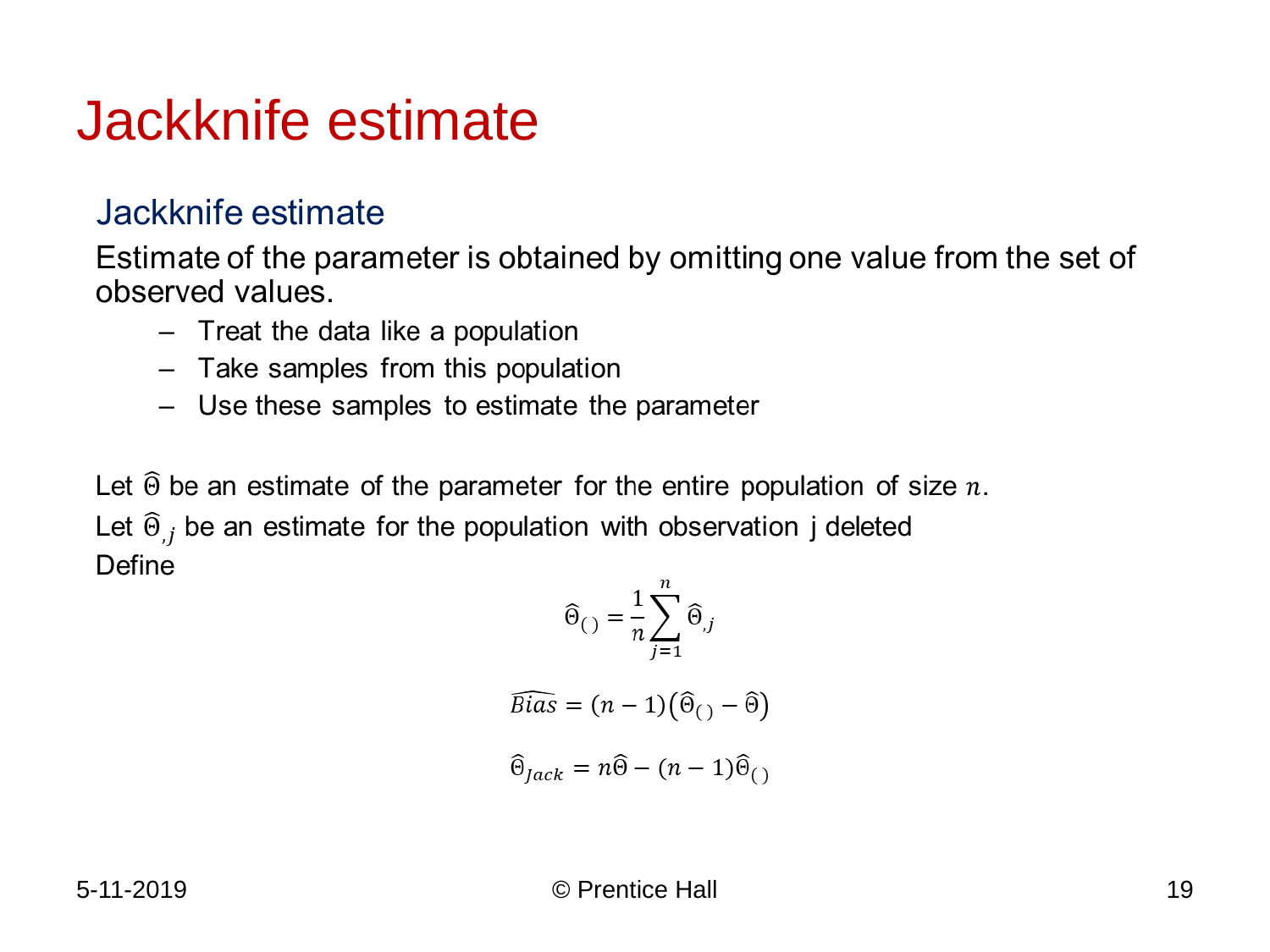

# Jackknife estimate

5-11-2019
© Prentice Hall
19